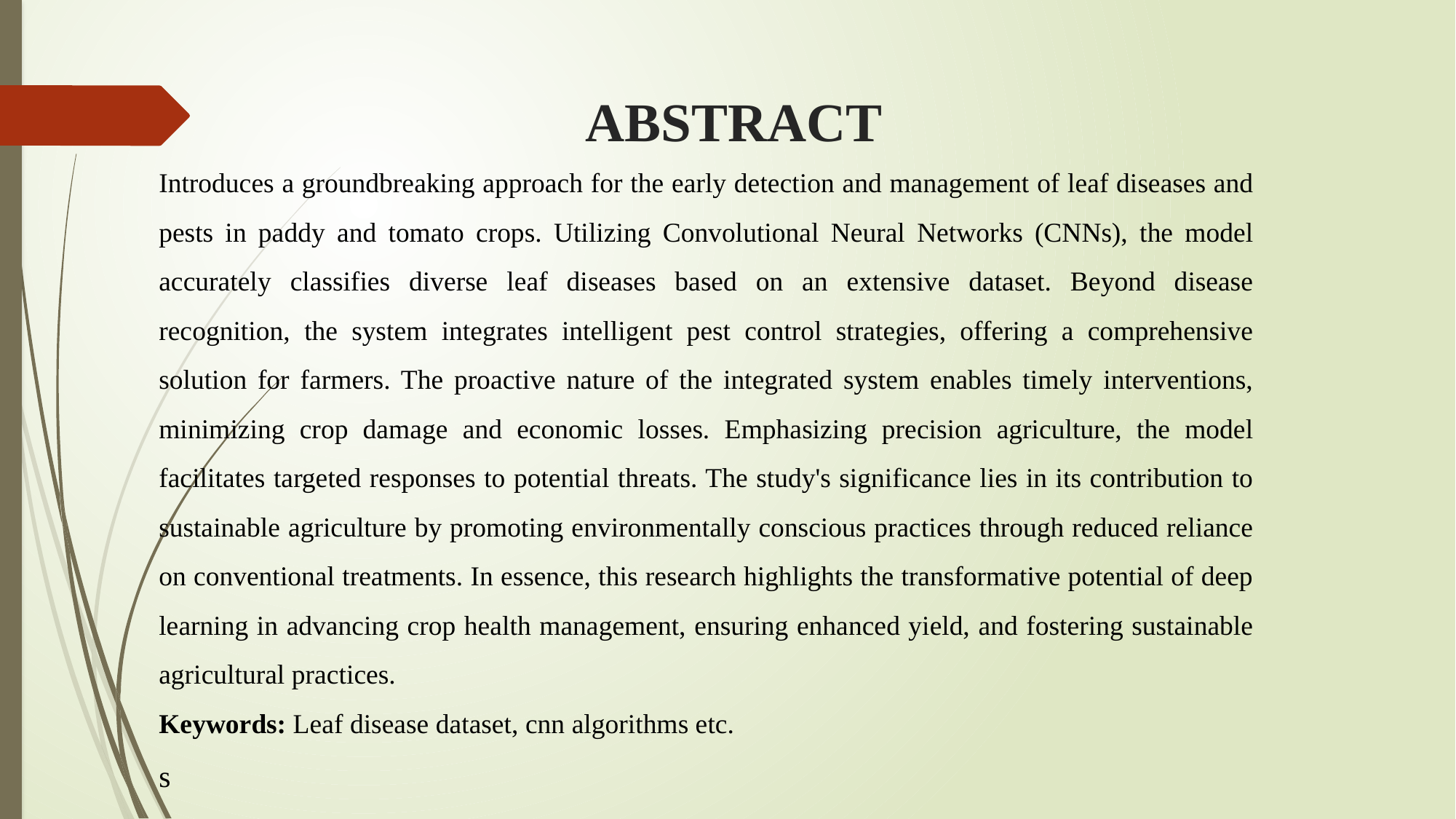

ABSTRACT
Introduces a groundbreaking approach for the early detection and management of leaf diseases and pests in paddy and tomato crops. Utilizing Convolutional Neural Networks (CNNs), the model accurately classifies diverse leaf diseases based on an extensive dataset. Beyond disease recognition, the system integrates intelligent pest control strategies, offering a comprehensive solution for farmers. The proactive nature of the integrated system enables timely interventions, minimizing crop damage and economic losses. Emphasizing precision agriculture, the model facilitates targeted responses to potential threats. The study's significance lies in its contribution to sustainable agriculture by promoting environmentally conscious practices through reduced reliance on conventional treatments. In essence, this research highlights the transformative potential of deep learning in advancing crop health management, ensuring enhanced yield, and fostering sustainable agricultural practices.
Keywords: Leaf disease dataset, cnn algorithms etc.
s